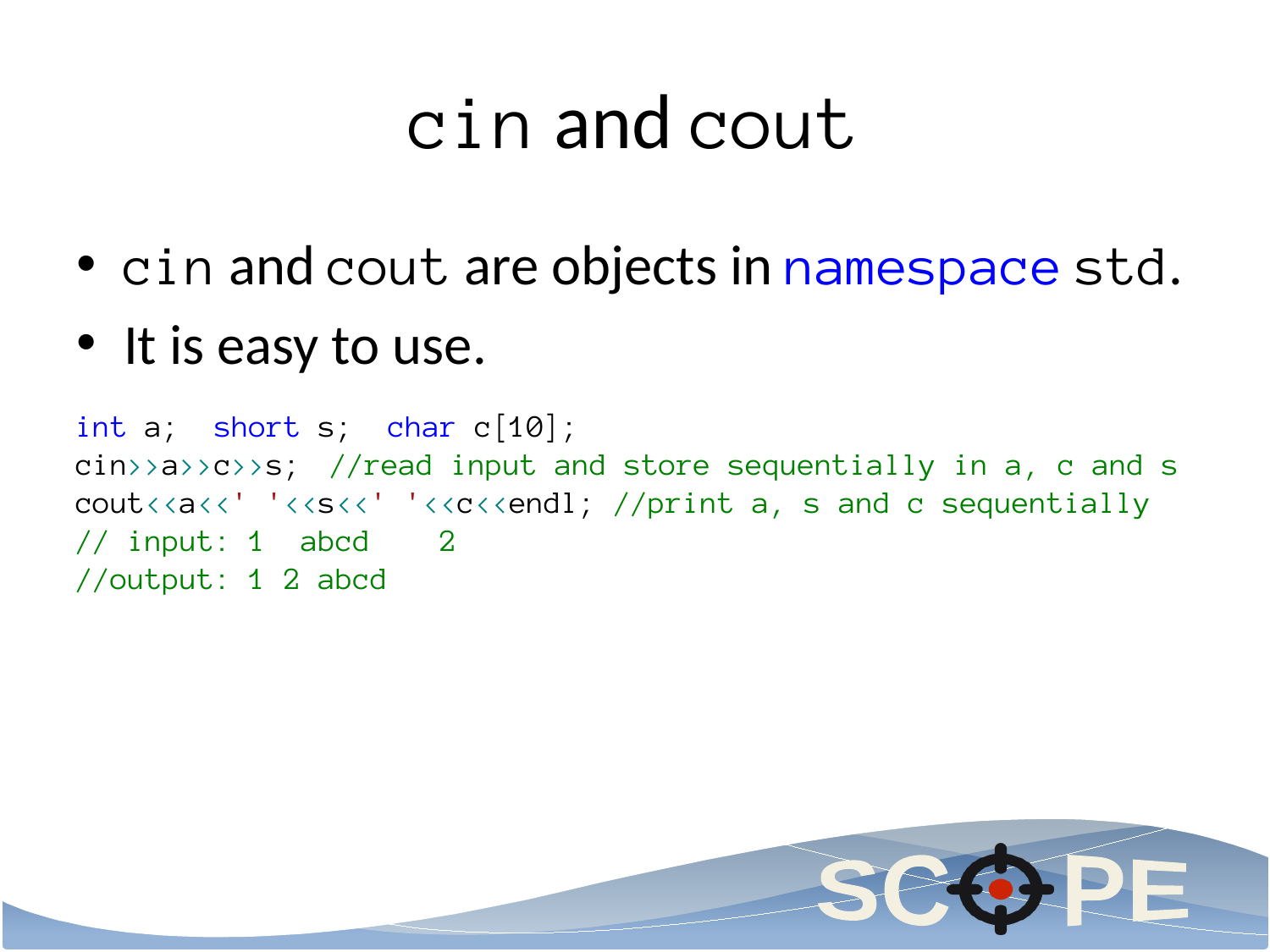

# cin and cout
cin and cout are objects in namespace std.
It is easy to use.

int a;  short s;  char c[10];
cin>>a>>c>>s;	//read input and store sequentially in a, c and s
cout<<a<<' '<<s<<' '<<c<<endl; //print a, s and c sequentially
// input: 1  abcd    2
//output: 1 2 abcd